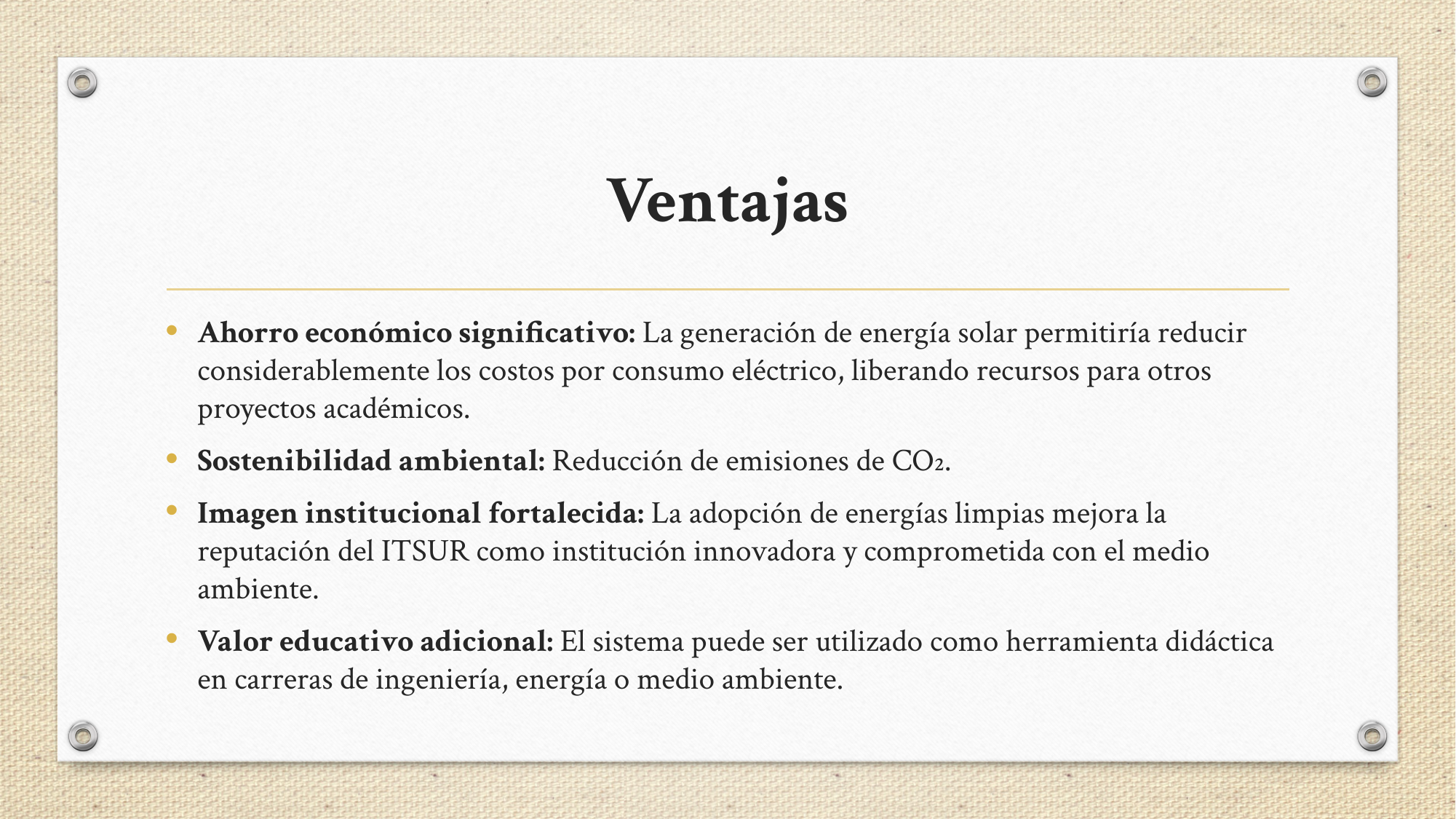

# Ventajas
Ahorro económico significativo: La generación de energía solar permitiría reducir considerablemente los costos por consumo eléctrico, liberando recursos para otros proyectos académicos.
Sostenibilidad ambiental: Reducción de emisiones de CO₂.
Imagen institucional fortalecida: La adopción de energías limpias mejora la reputación del ITSUR como institución innovadora y comprometida con el medio ambiente.
Valor educativo adicional: El sistema puede ser utilizado como herramienta didáctica en carreras de ingeniería, energía o medio ambiente.